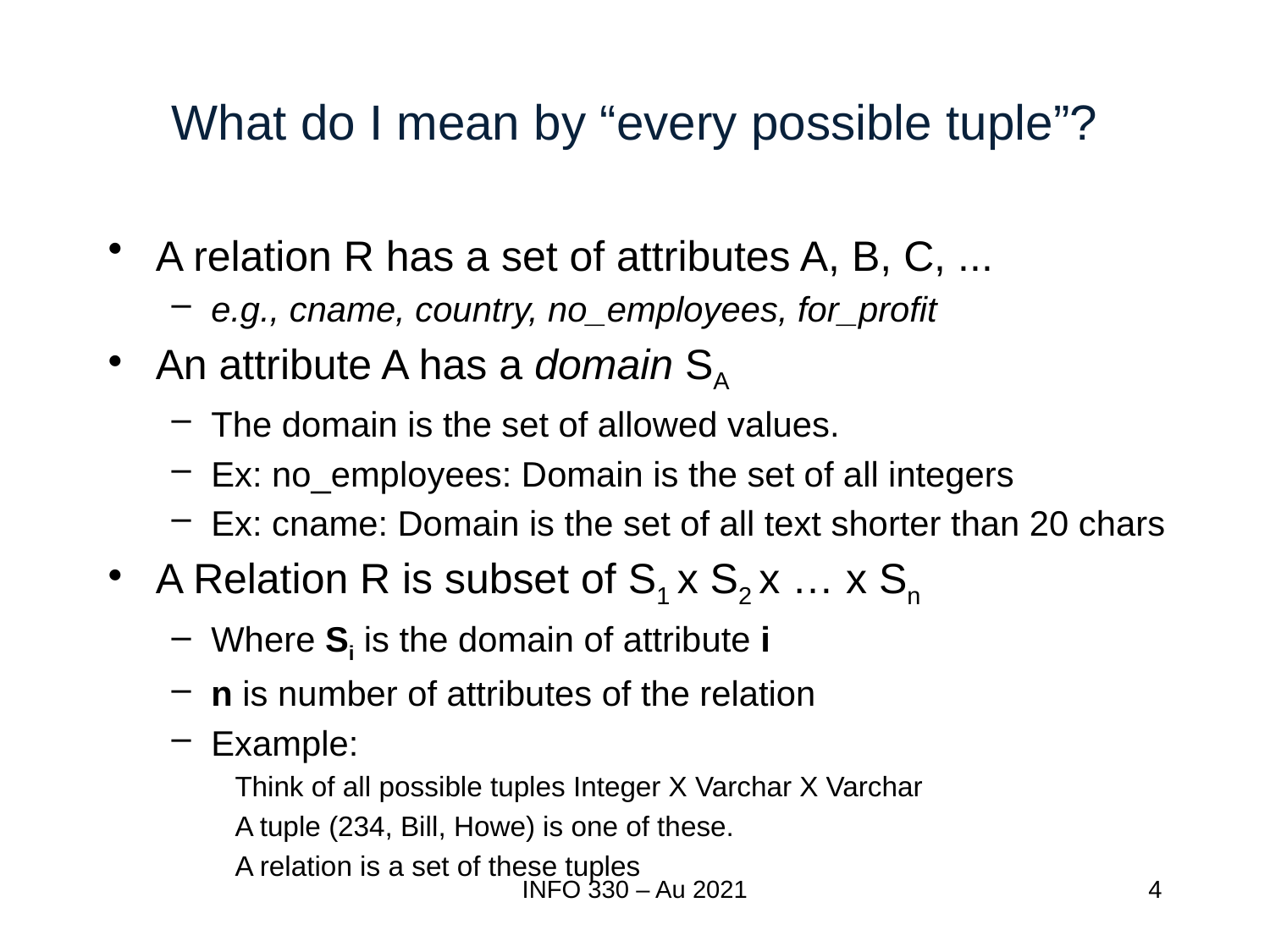

# What do I mean by “every possible tuple”?
A relation R has a set of attributes A, B, C, ...
e.g., cname, country, no_employees, for_profit
An attribute A has a domain SA
The domain is the set of allowed values.
Ex: no_employees: Domain is the set of all integers
Ex: cname: Domain is the set of all text shorter than 20 chars
A Relation R is subset of S1 x S2 x … x Sn
Where Si is the domain of attribute i
n is number of attributes of the relation
Example:
Think of all possible tuples Integer X Varchar X Varchar
A tuple (234, Bill, Howe) is one of these.
A relation is a set of these tuples

INFO 330 – Au 2021
4